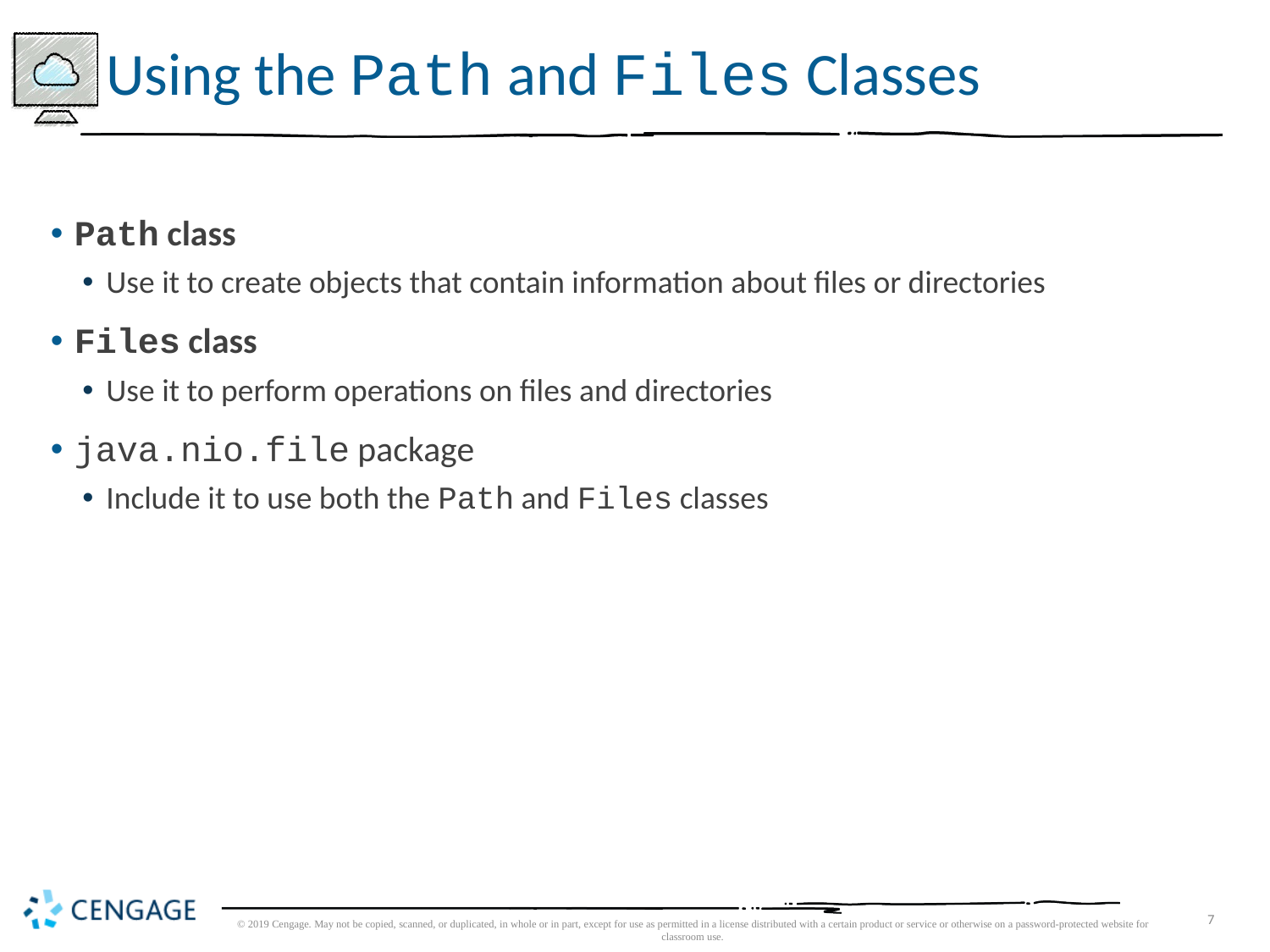

# Using the Path and Files Classes
Path class
Use it to create objects that contain information about files or directories
Files class
Use it to perform operations on files and directories
java.nio.file package
Include it to use both the Path and Files classes

© 2019 Cengage. May not be copied, scanned, or duplicated, in whole or in part, except for use as permitted in a license distributed with a certain product or service or otherwise on a password-protected website for classroom use.